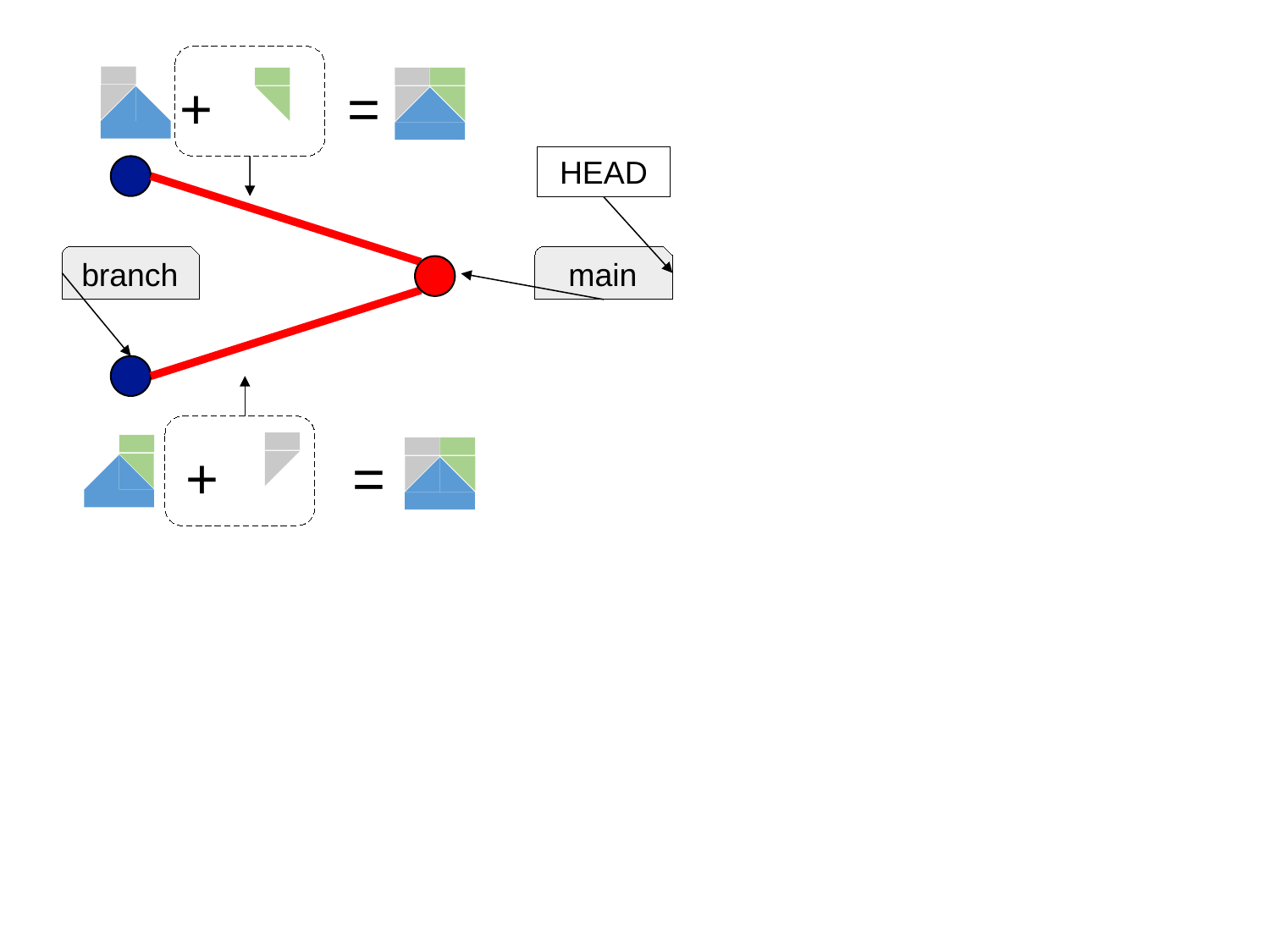

+
=

HEAD

branch
main

+
=